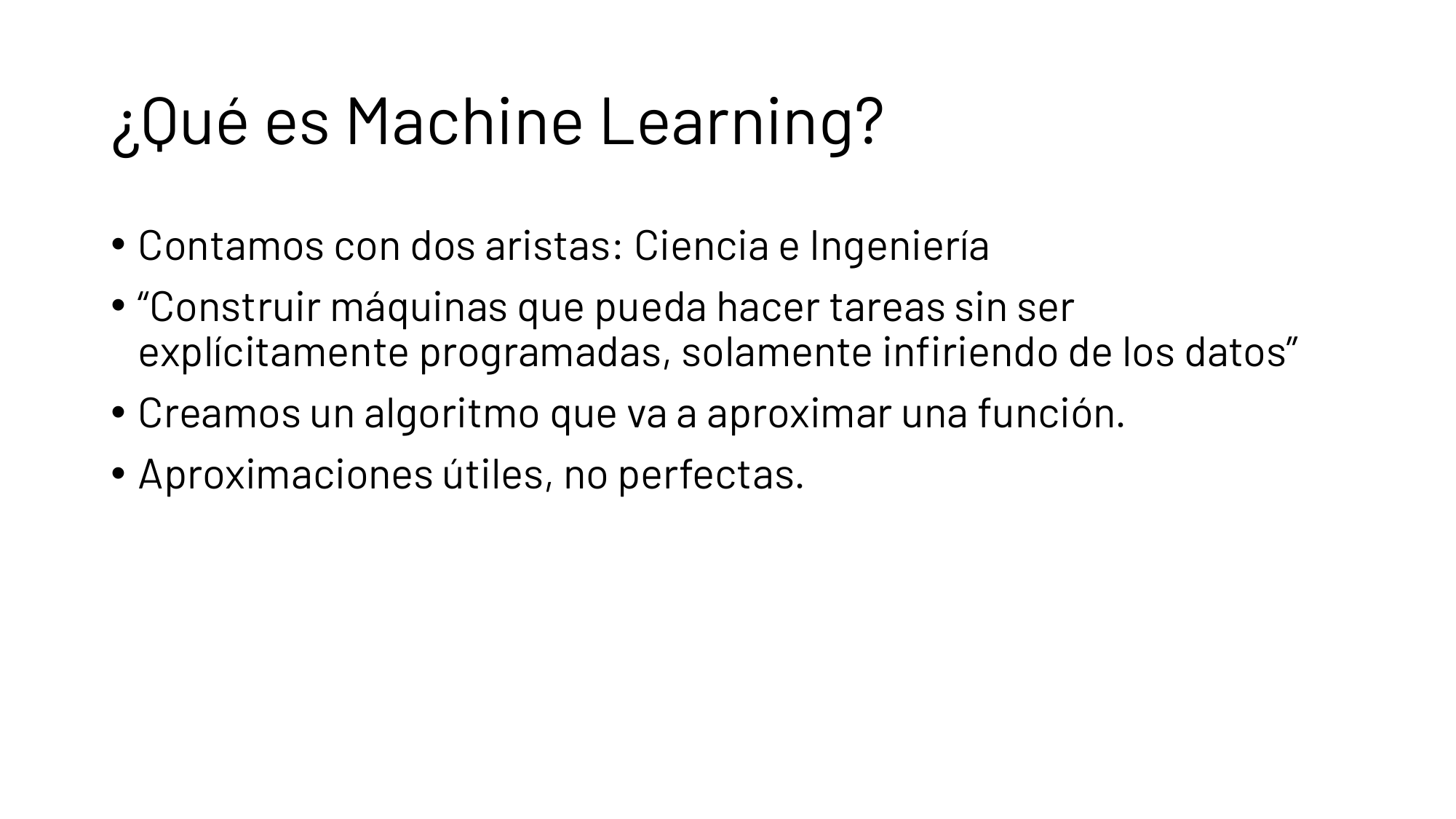

# ¿Qué es Machine Learning?
Contamos con dos aristas: Ciencia e Ingeniería
“Construir máquinas que pueda hacer tareas sin ser explícitamente programadas, solamente infiriendo de los datos”
Creamos un algoritmo que va a aproximar una función.
Aproximaciones útiles, no perfectas.